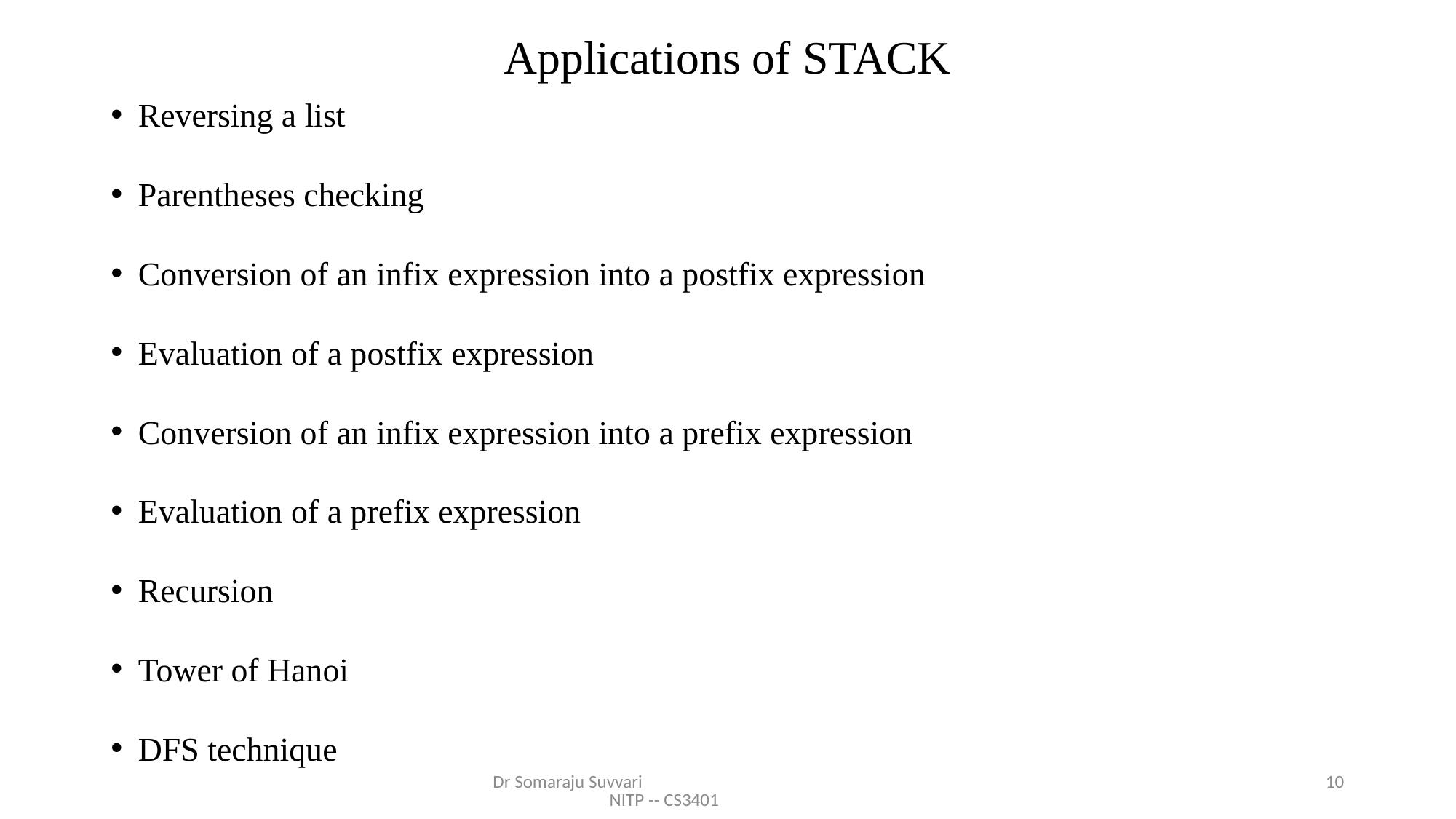

# Applications of STACK
Reversing a list
Parentheses checking
Conversion of an infix expression into a postfix expression
Evaluation of a postfix expression
Conversion of an infix expression into a prefix expression
Evaluation of a prefix expression
Recursion
Tower of Hanoi
DFS technique
Dr Somaraju Suvvari                                                                                                        NITP -- CS3401
10